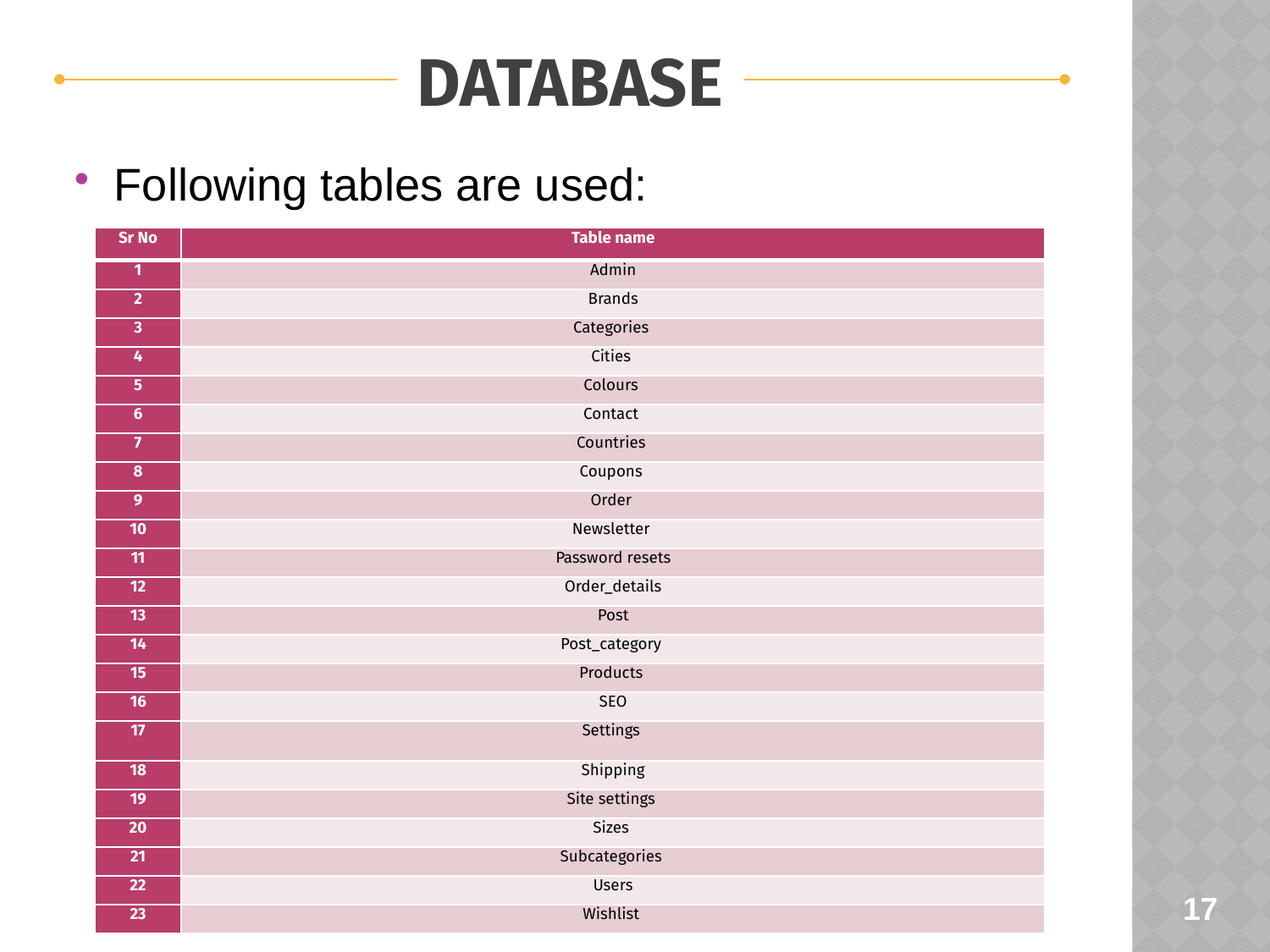

DATABASE
Following tables are used:
| Sr No | Table name |
| --- | --- |
| 1 | Admin |
| 2 | Brands |
| 3 | Categories |
| 4 | Cities |
| 5 | Colours |
| 6 | Contact |
| 7 | Countries |
| 8 | Coupons |
| 9 | Order |
| 10 | Newsletter |
| 11 | Password resets |
| 12 | Order\_details |
| 13 | Post |
| 14 | Post\_category |
| 15 | Products |
| 16 | SEO |
| 17 | Settings |
| 18 | Shipping |
| 19 | Site settings |
| 20 | Sizes |
| 21 | Subcategories |
| 22 | Users |
| 23 | Wishlist |
17